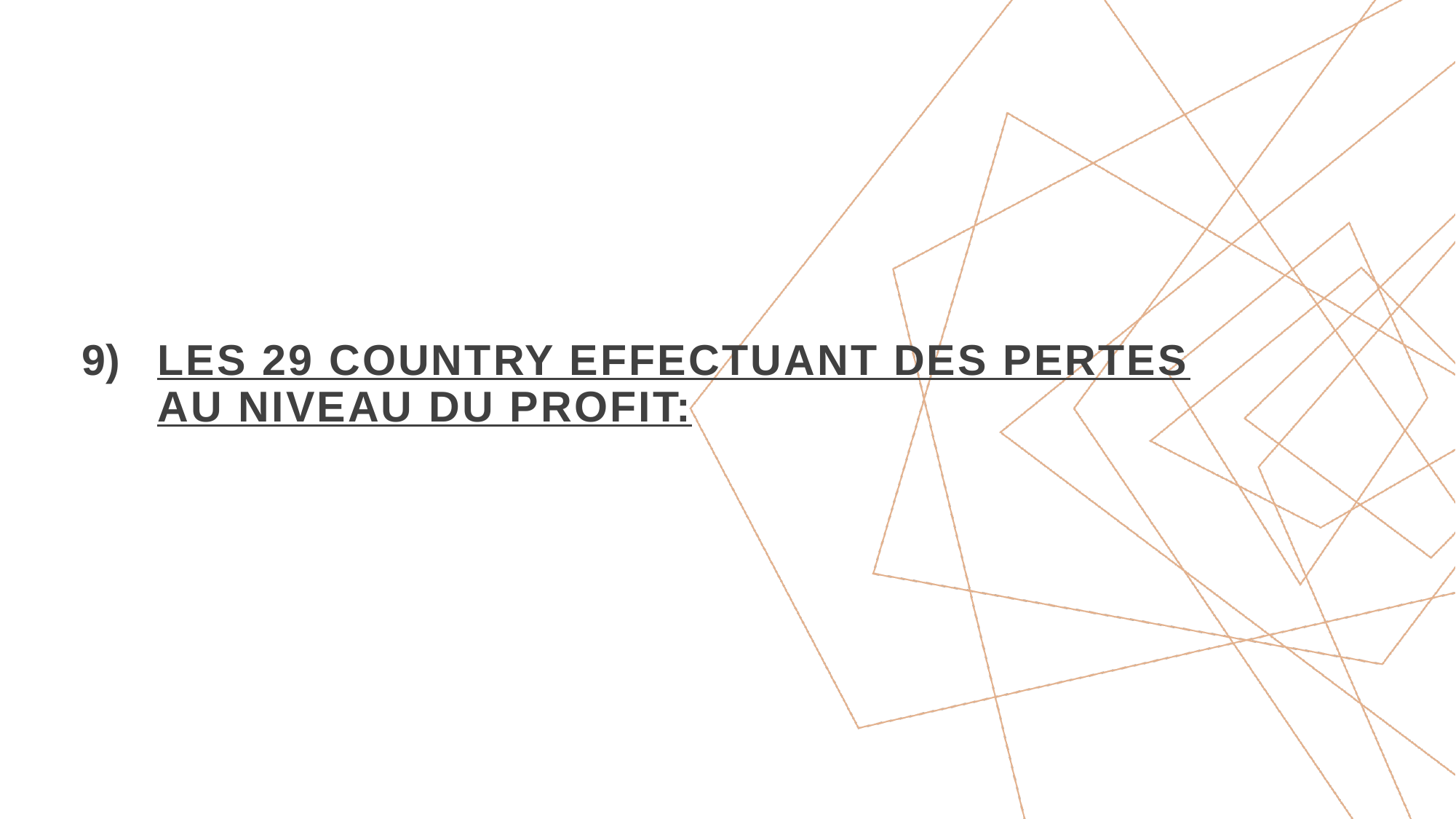

Les 29 country effectuant des pertes au niveau du profit: